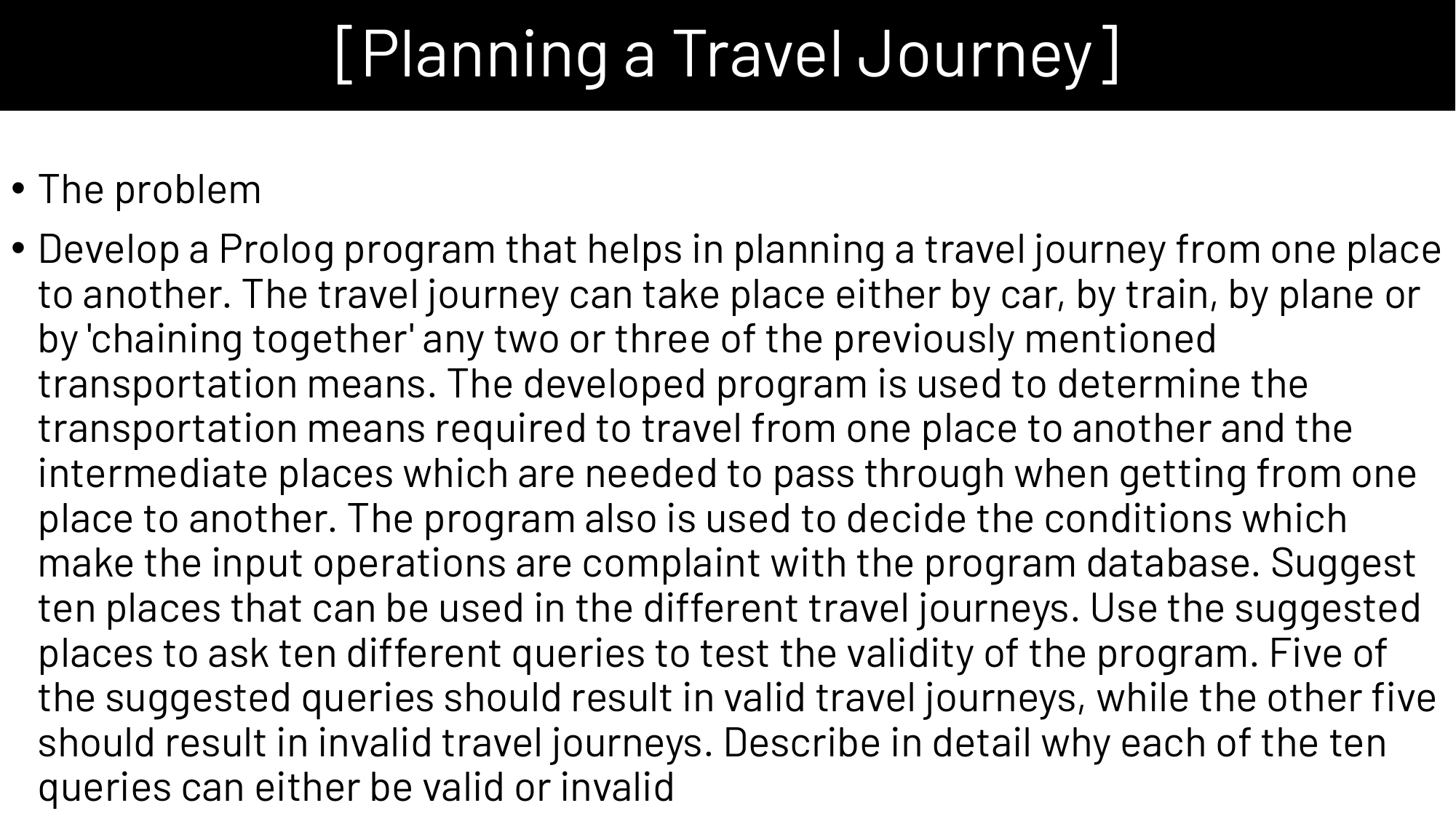

# [Planning a Travel Journey]
The problem
Develop a Prolog program that helps in planning a travel journey from one place to another. The travel journey can take place either by car, by train, by plane or by 'chaining together' any two or three of the previously mentioned transportation means. The developed program is used to determine the transportation means required to travel from one place to another and the intermediate places which are needed to pass through when getting from one place to another. The program also is used to decide the conditions which make the input operations are complaint with the program database. Suggest ten places that can be used in the different travel journeys. Use the suggested places to ask ten different queries to test the validity of the program. Five of the suggested queries should result in valid travel journeys, while the other five should result in invalid travel journeys. Describe in detail why each of the ten queries can either be valid or invalid